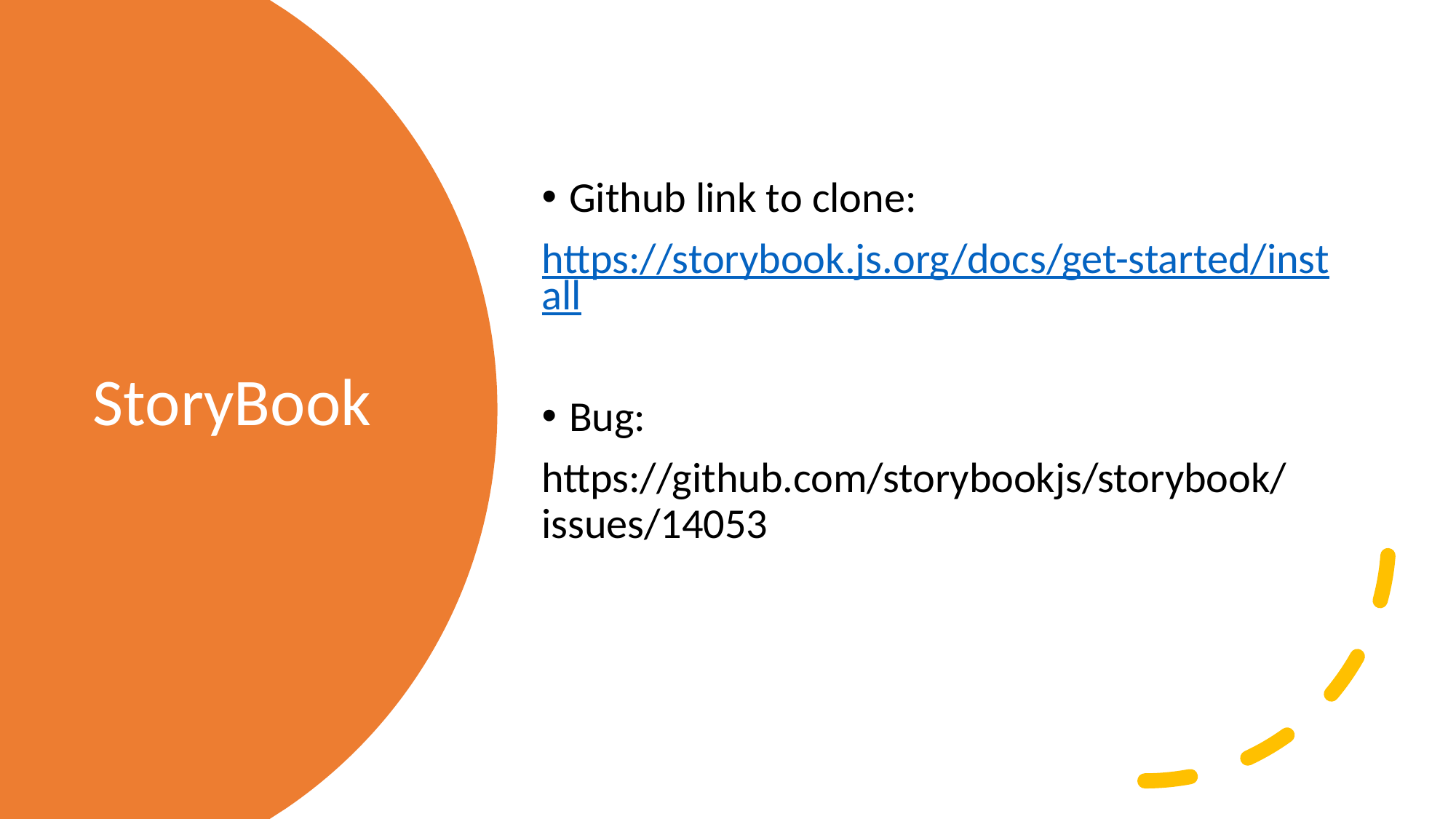

Github link to clone:
https://storybook.js.org/docs/get-started/install

Bug:
https://github.com/storybookjs/storybook/issues/14053

# StoryBook